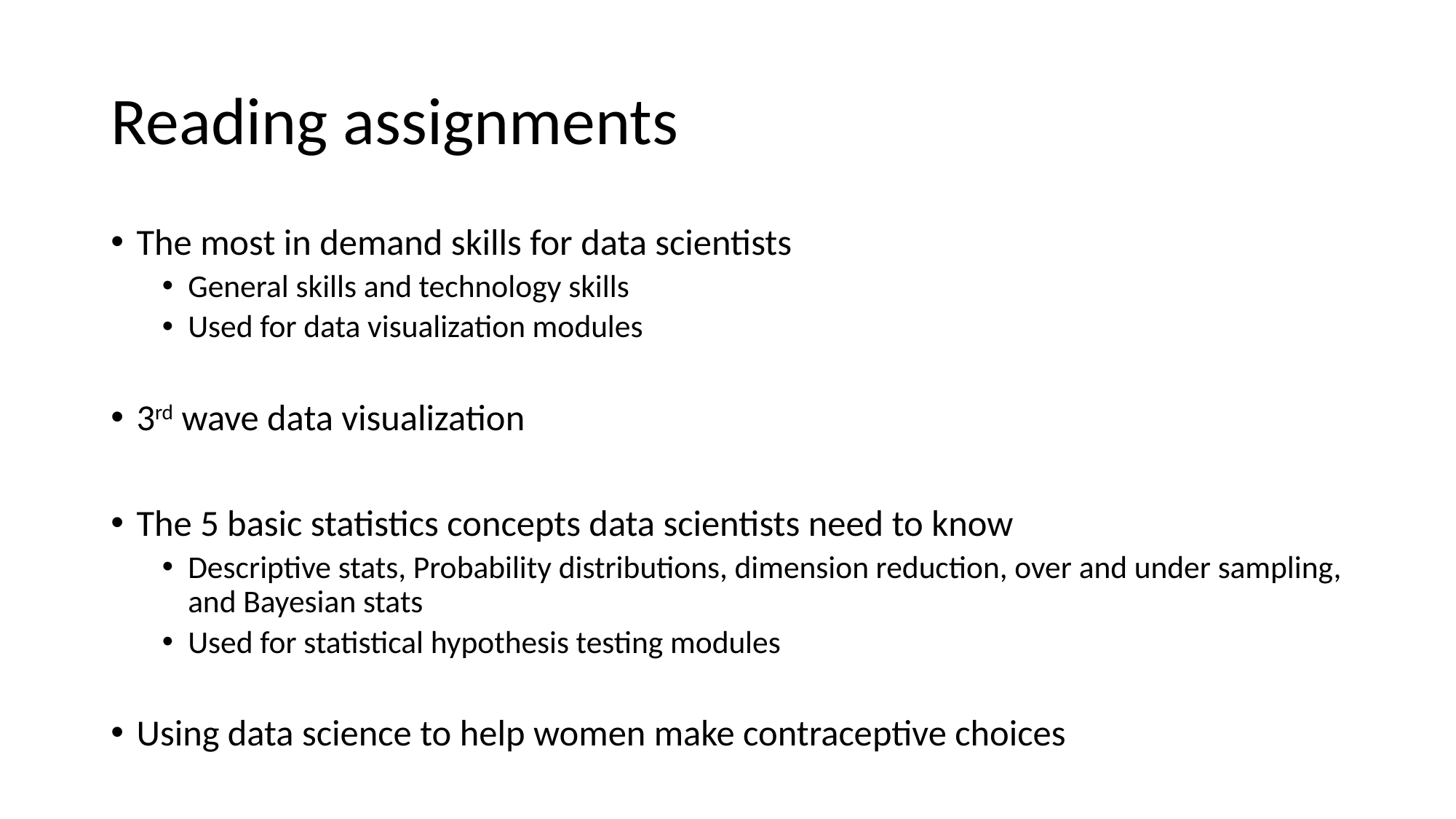

# Reading assignments
The most in demand skills for data scientists
General skills and technology skills
Used for data visualization modules

3rd wave data visualization

The 5 basic statistics concepts data scientists need to know
Descriptive stats, Probability distributions, dimension reduction, over and under sampling, and Bayesian stats
Used for statistical hypothesis testing modules

Using data science to help women make contraceptive choices